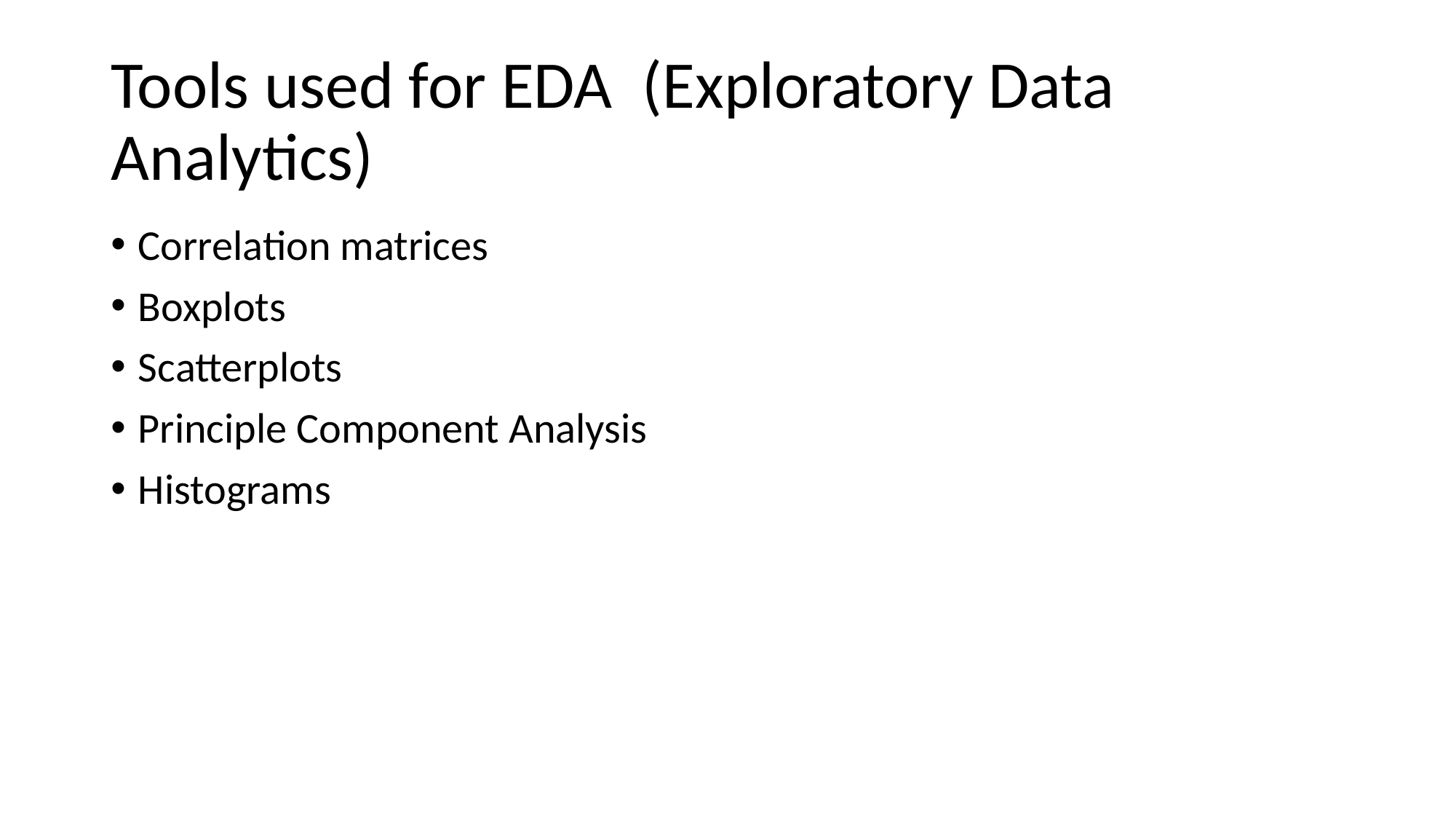

# Tools used for EDA  (Exploratory Data Analytics)
Correlation matrices
Boxplots
Scatterplots
Principle Component Analysis
Histograms